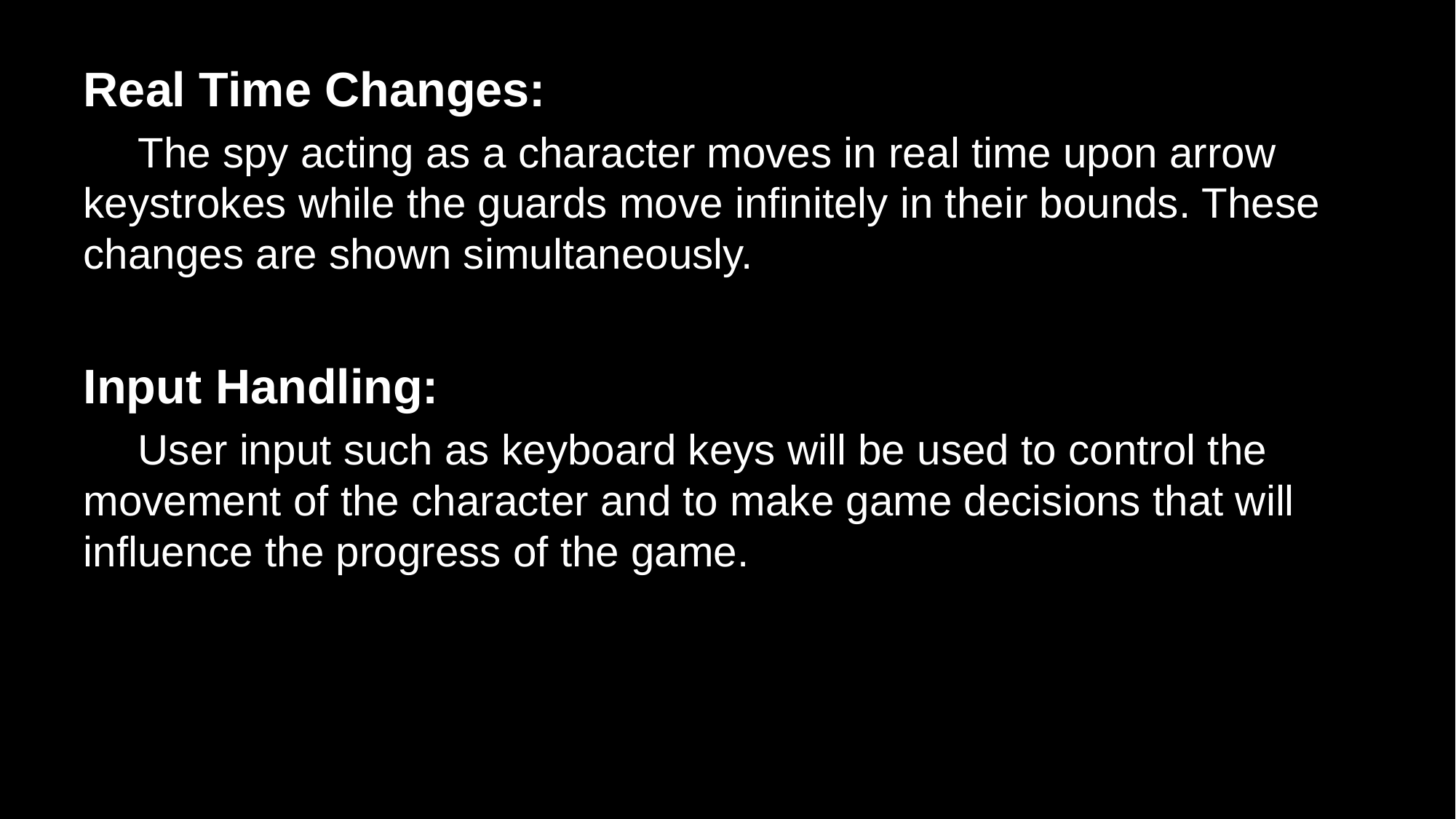

#
Real Time Changes:
The spy acting as a character moves in real time upon arrow keystrokes while the guards move infinitely in their bounds. These changes are shown simultaneously.

Input Handling:
User input such as keyboard keys will be used to control the movement of the character and to make game decisions that will influence the progress of the game.